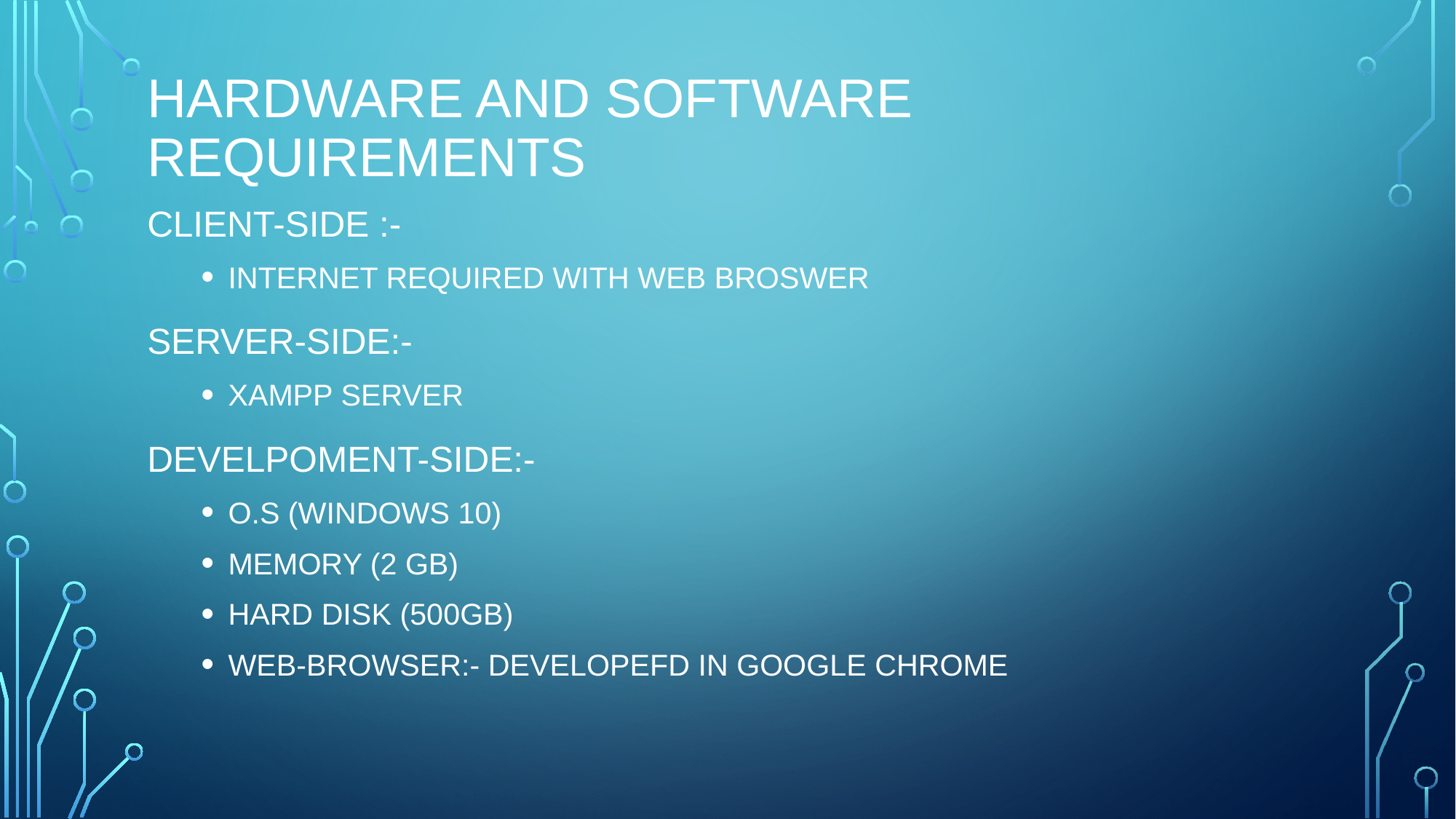

# HARDWARE AND SOFTWARE REQUIREMENTS
CLIENT-SIDE :-
INTERNET REQUIRED WITH WEB BROSWER
SERVER-SIDE:-
XAMPP SERVER
DEVELPOMENT-SIDE:-
O.S (WINDOWS 10)
MEMORY (2 GB)
HARD DISK (500GB)
WEB-BROWSER:- DEVELOPEFD IN GOOGLE CHROME